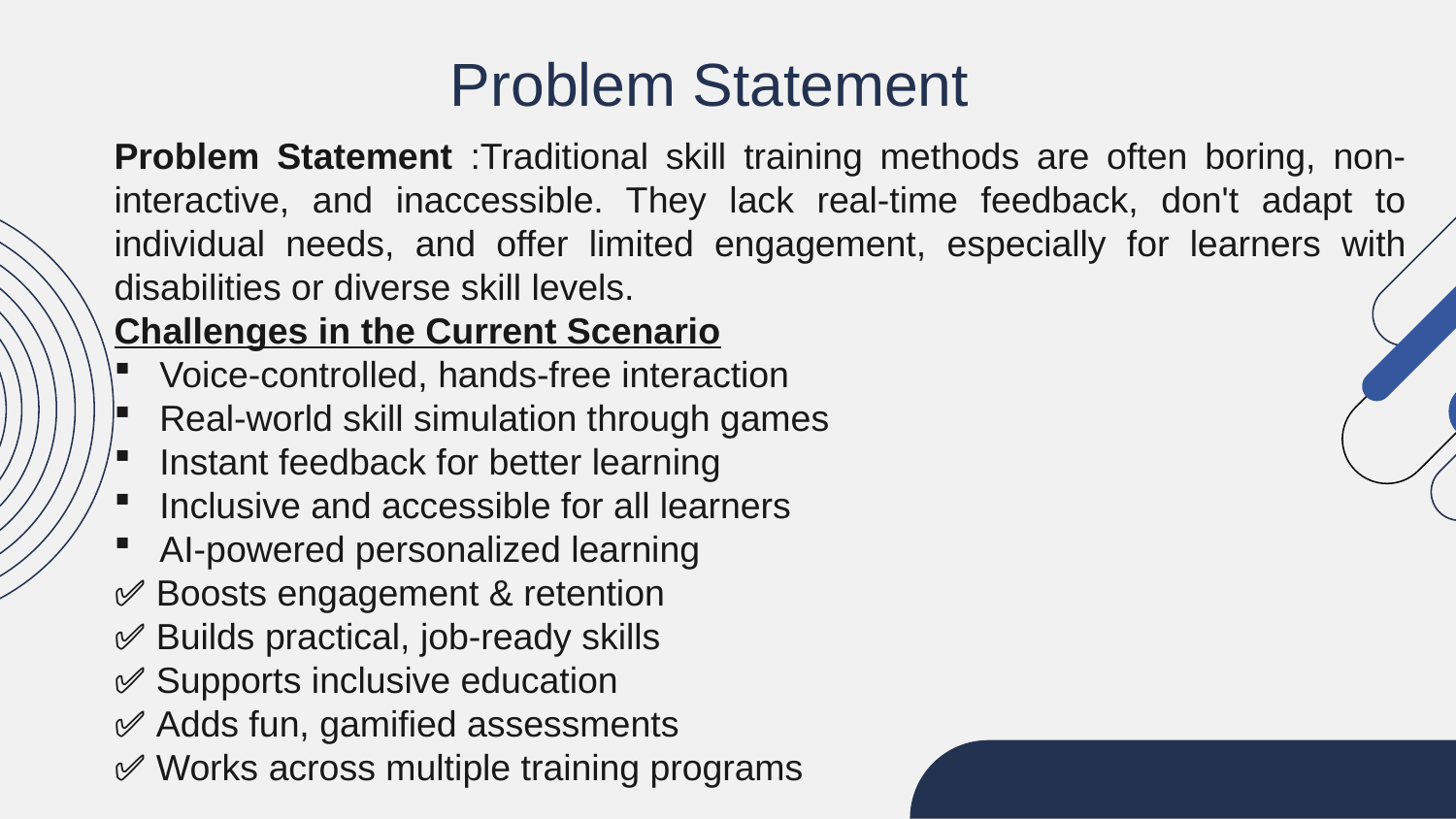

# Problem Statement
Problem Statement :Traditional skill training methods are often boring, non-interactive, and inaccessible. They lack real-time feedback, don't adapt to individual needs, and offer limited engagement, especially for learners with disabilities or diverse skill levels.
Challenges in the Current Scenario
Voice-controlled, hands-free interaction
Real-world skill simulation through games
Instant feedback for better learning
Inclusive and accessible for all learners
AI-powered personalized learning
✅ Boosts engagement & retention
✅ Builds practical, job-ready skills
✅ Supports inclusive education
✅ Adds fun, gamified assessments
✅ Works across multiple training programs